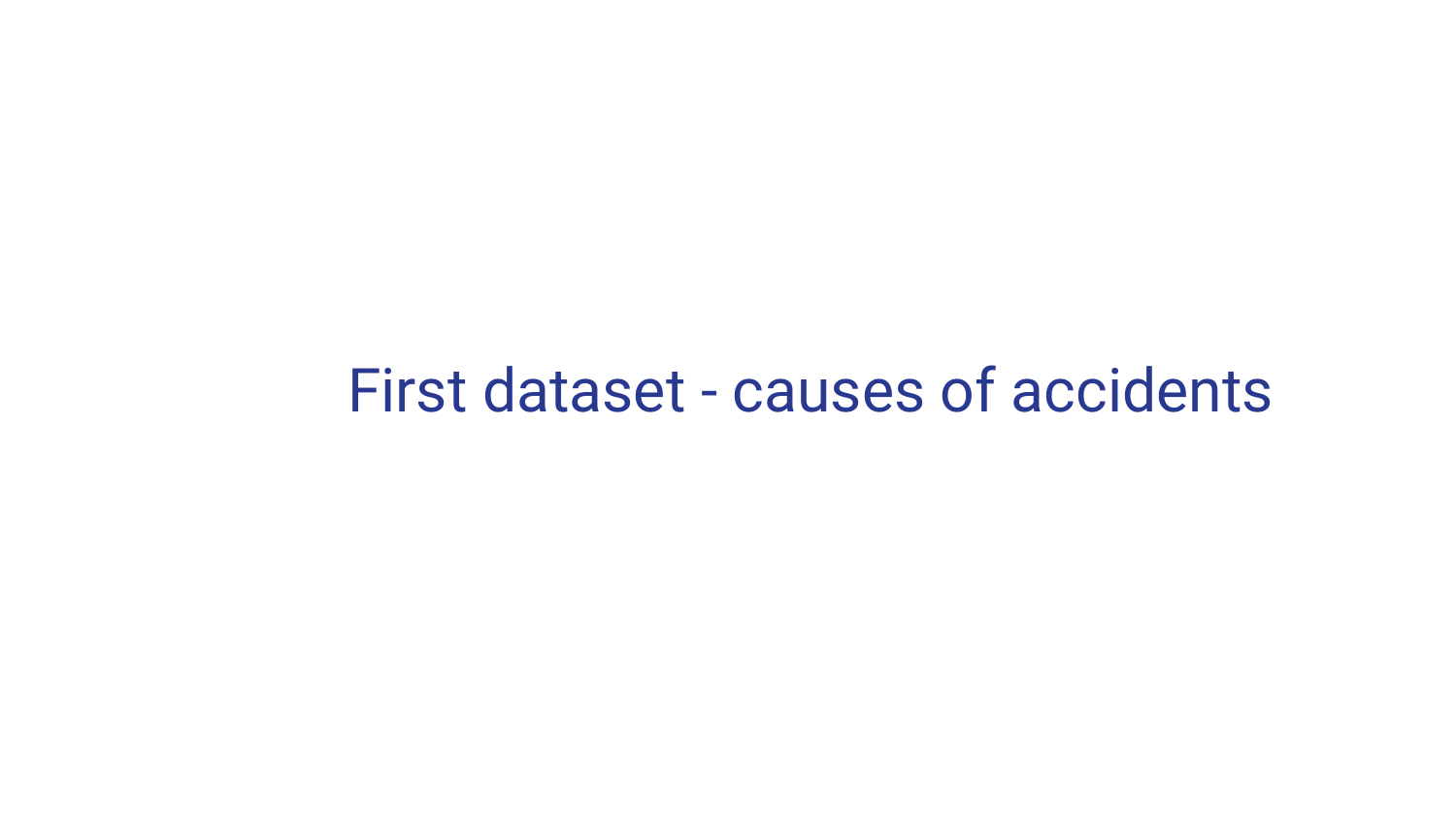

#
First dataset - causes of accidents